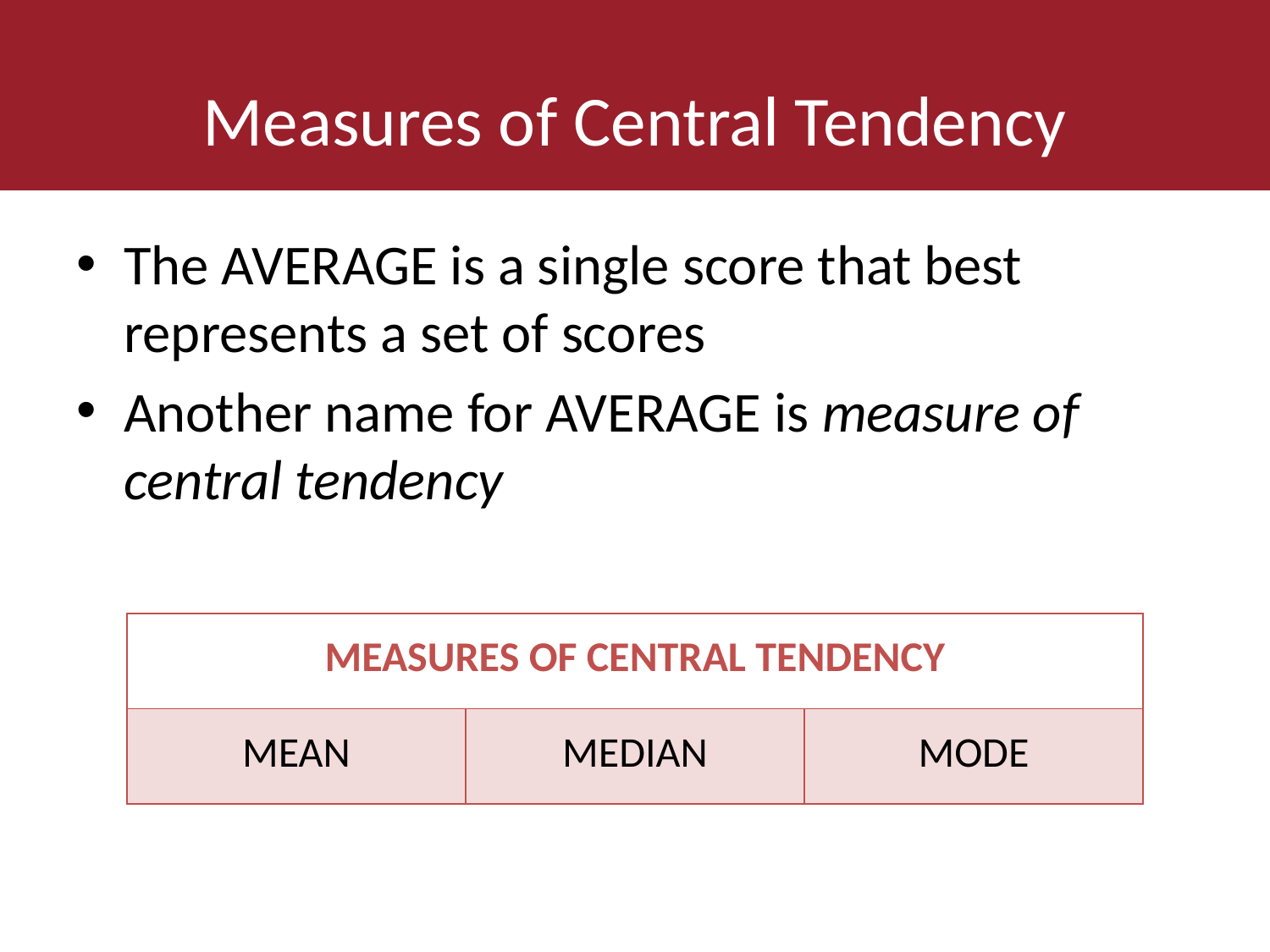

# Measures of Central Tendency
The AVERAGE is a single score that best represents a set of scores
Another name for AVERAGE is measure of central tendency

| MEASURES OF CENTRAL TENDENCY |  |  |
| --- | --- | --- |
| MEAN | MEDIAN | MODE |